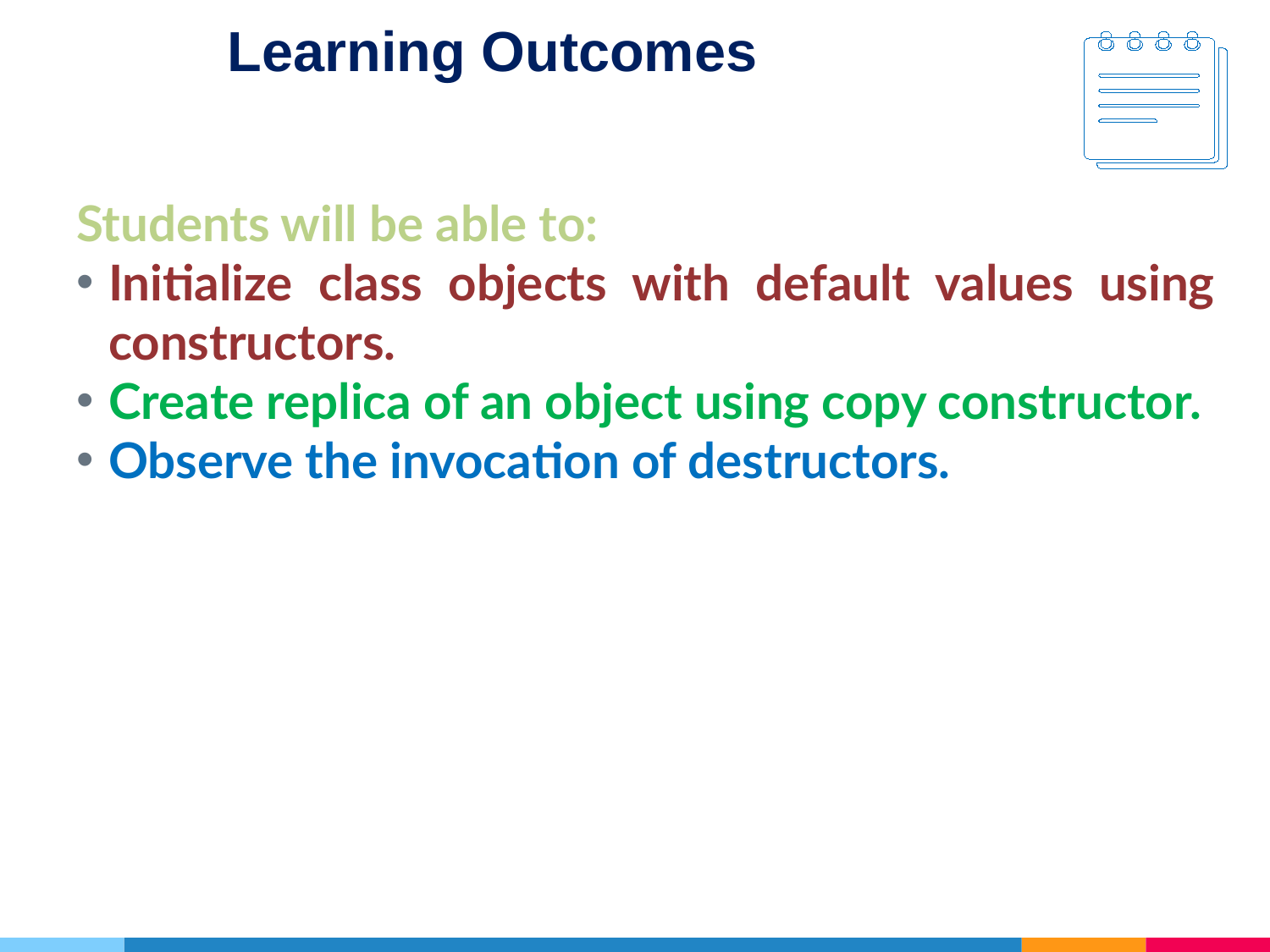

# Learning Outcomes

Students will be able to:
Initialize class objects with default values using constructors.
Create replica of an object using copy constructor.
Observe the invocation of destructors.